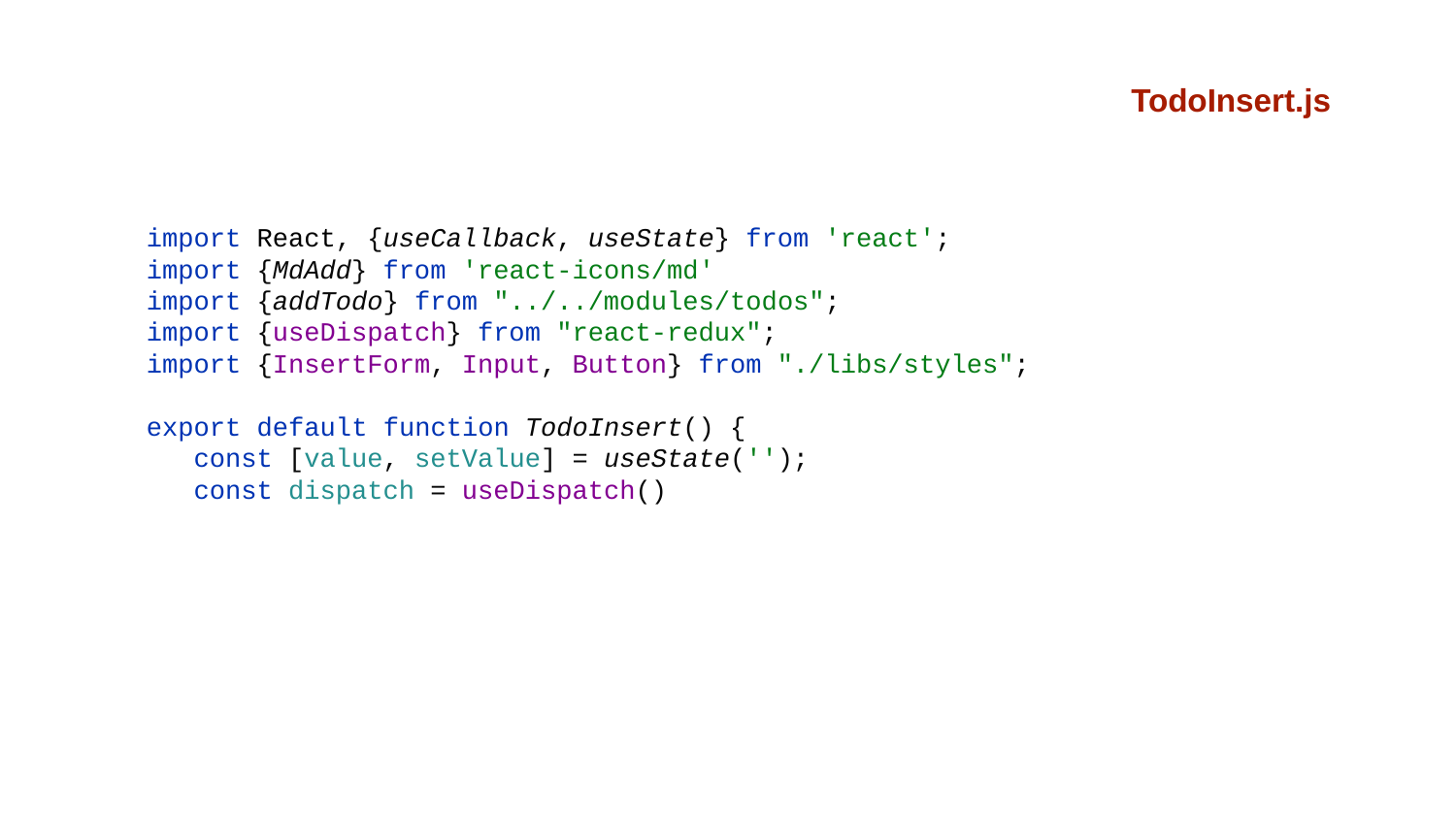

TodoInsert.js
import React, {useCallback, useState} from 'react';
import {MdAdd} from 'react-icons/md'
import {addTodo} from "../../modules/todos";
import {useDispatch} from "react-redux";
import {InsertForm, Input, Button} from "./libs/styles";

export default function TodoInsert() {
   const [value, setValue] = useState('');
   const dispatch = useDispatch()